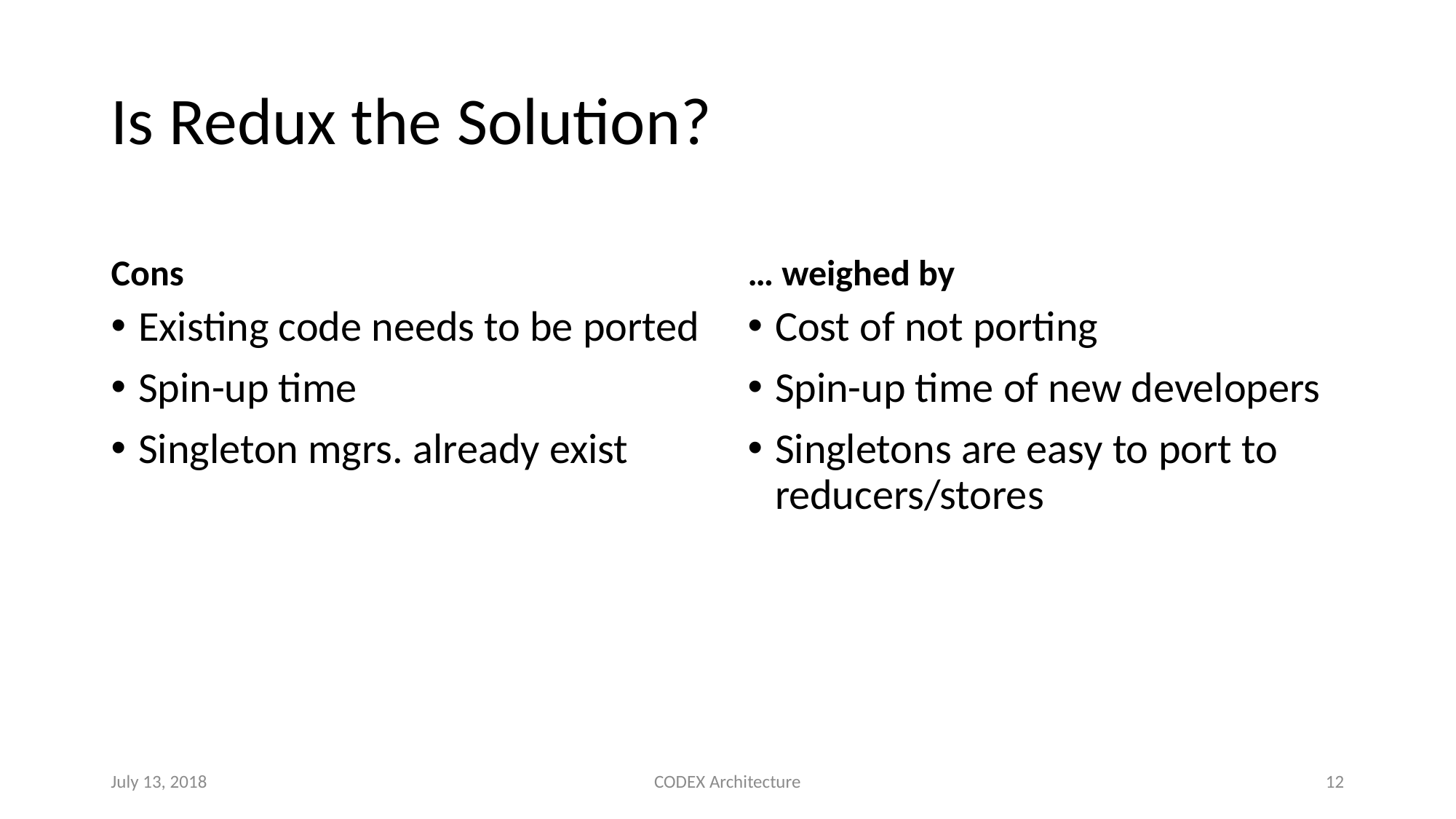

# Is Redux the Solution?
Cons
… weighed by
Existing code needs to be ported
Spin-up time
Singleton mgrs. already exist

Cost of not porting
Spin-up time of new developers
Singletons are easy to port to reducers/stores
July 13, 2018
CODEX Architecture
12